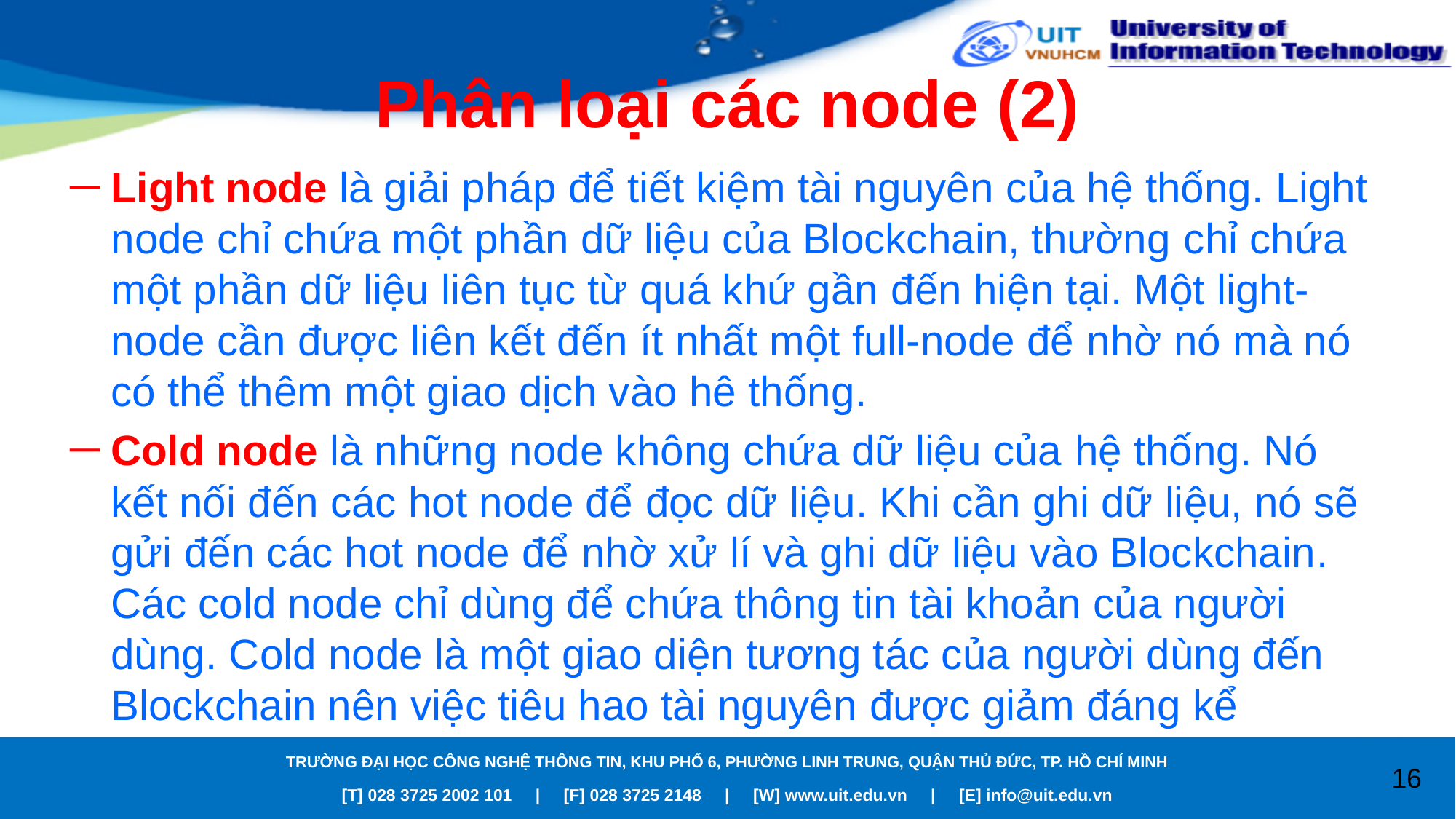

# Phân loại các node (2)
Light node là giải pháp để tiết kiệm tài nguyên của hệ thống. Light node chỉ chứa một phần dữ liệu của Blockchain, thường chỉ chứa một phần dữ liệu liên tục từ quá khứ gần đến hiện tại. Một light-node cần được liên kết đến ít nhất một full-node để nhờ nó mà nó có thể thêm một giao dịch vào hê thống.
Cold node là những node không chứa dữ liệu của hệ thống. Nó kết nối đến các hot node để đọc dữ liệu. Khi cần ghi dữ liệu, nó sẽ gửi đến các hot node để nhờ xử lí và ghi dữ liệu vào Blockchain. Các cold node chỉ dùng để chứa thông tin tài khoản của người dùng. Cold node là một giao diện tương tác của người dùng đến Blockchain nên việc tiêu hao tài nguyên được giảm đáng kể